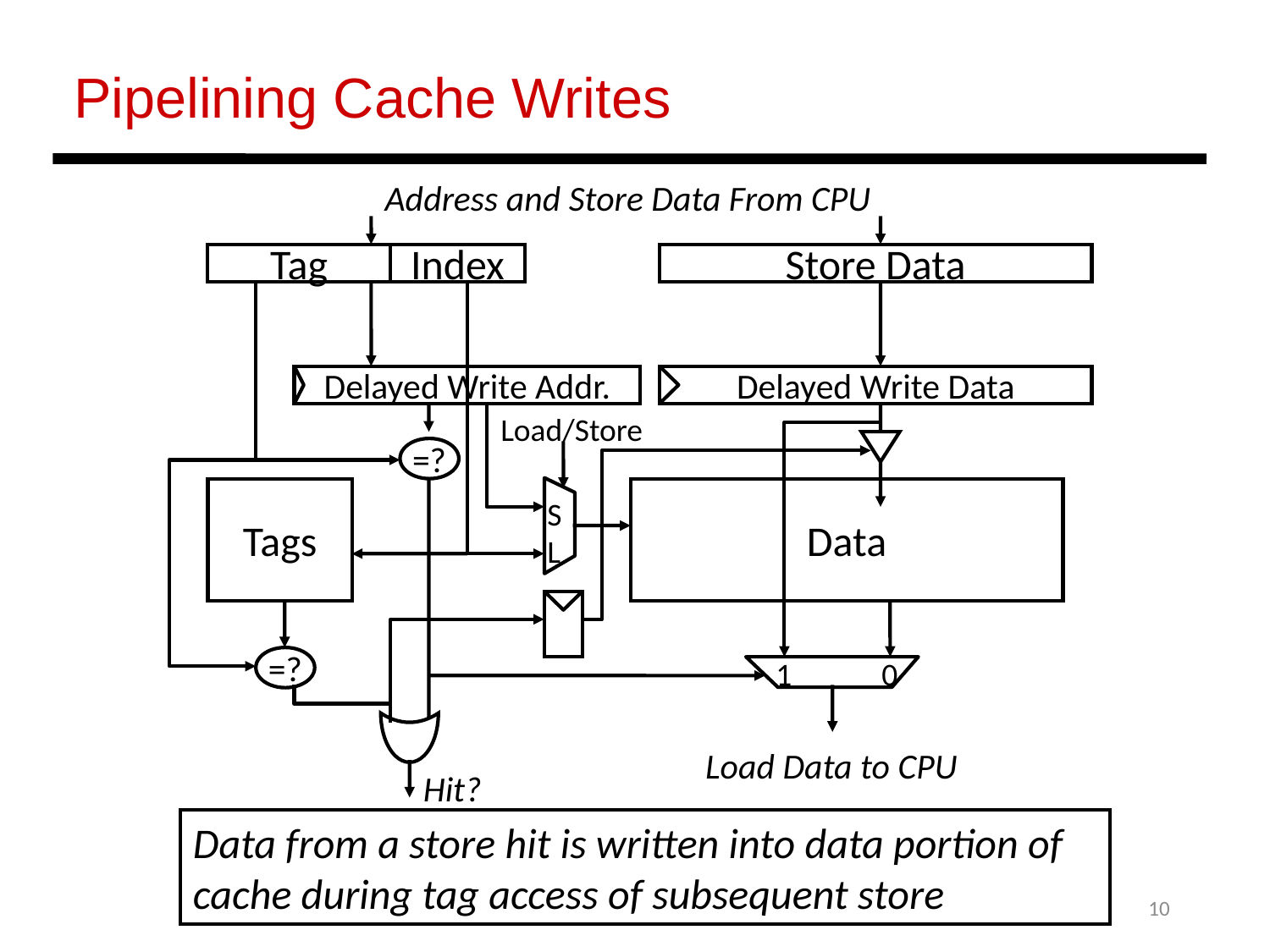

Pipelining Cache Writes

Address and Store Data From CPU

Tag
Index
Store Data

Delayed Write Addr.

Delayed Write Data

Load/Store

=?

Tags

Data
S

L

=?
1
0

Load Data to CPU

Hit?
Data from a store hit is written into data portion of cache during tag access of subsequent store
10